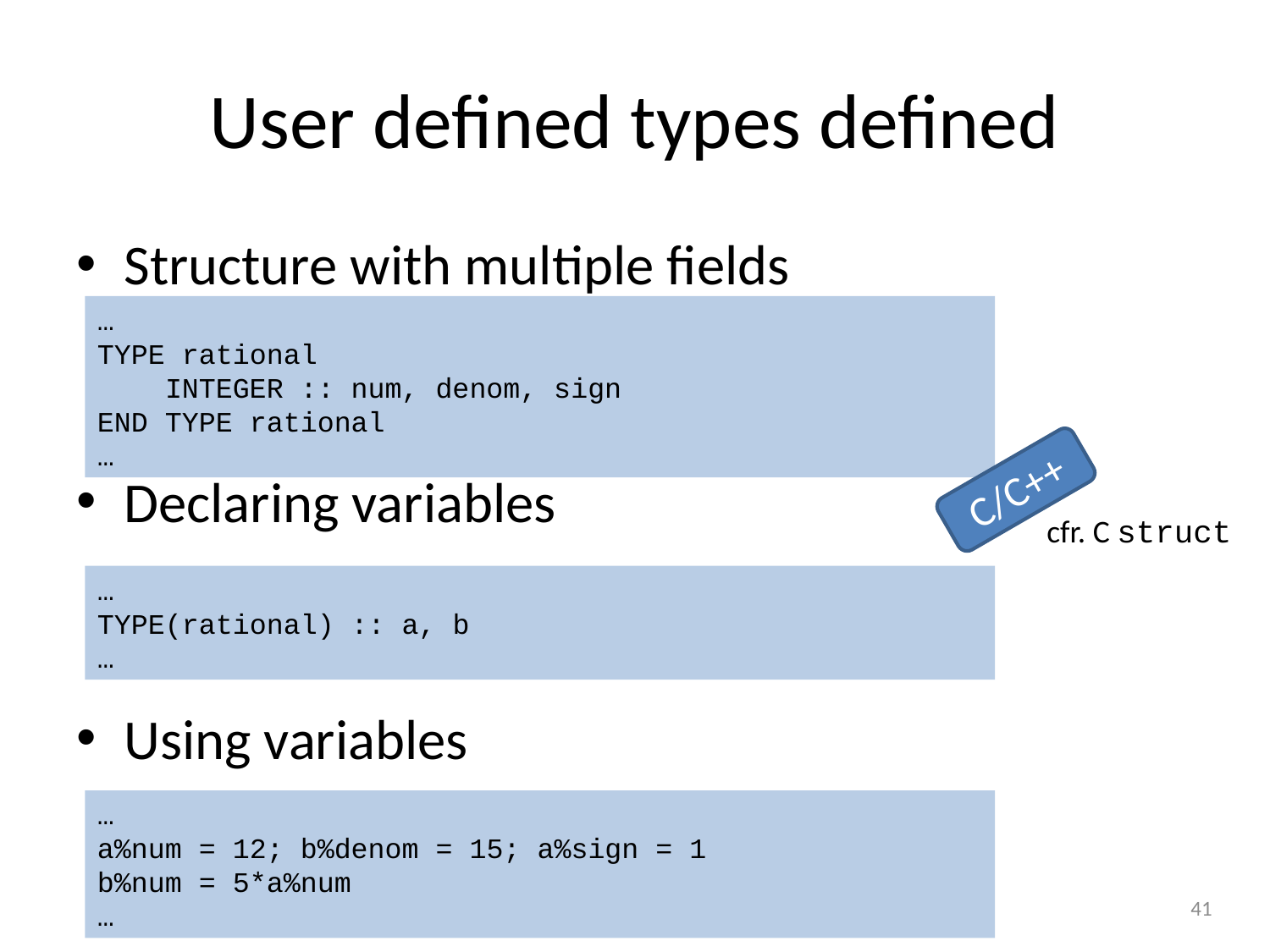

# User defined types defined
Structure with multiple fields

Declaring variables

Using variables
…
TYPE rational
    INTEGER :: num, denom, sign
END TYPE rational
…
C/C++
cfr. C struct
…
TYPE(rational) :: a, b
…
…
a%num = 12; b%denom = 15; a%sign = 1
b%num = 5*a%num
…
41